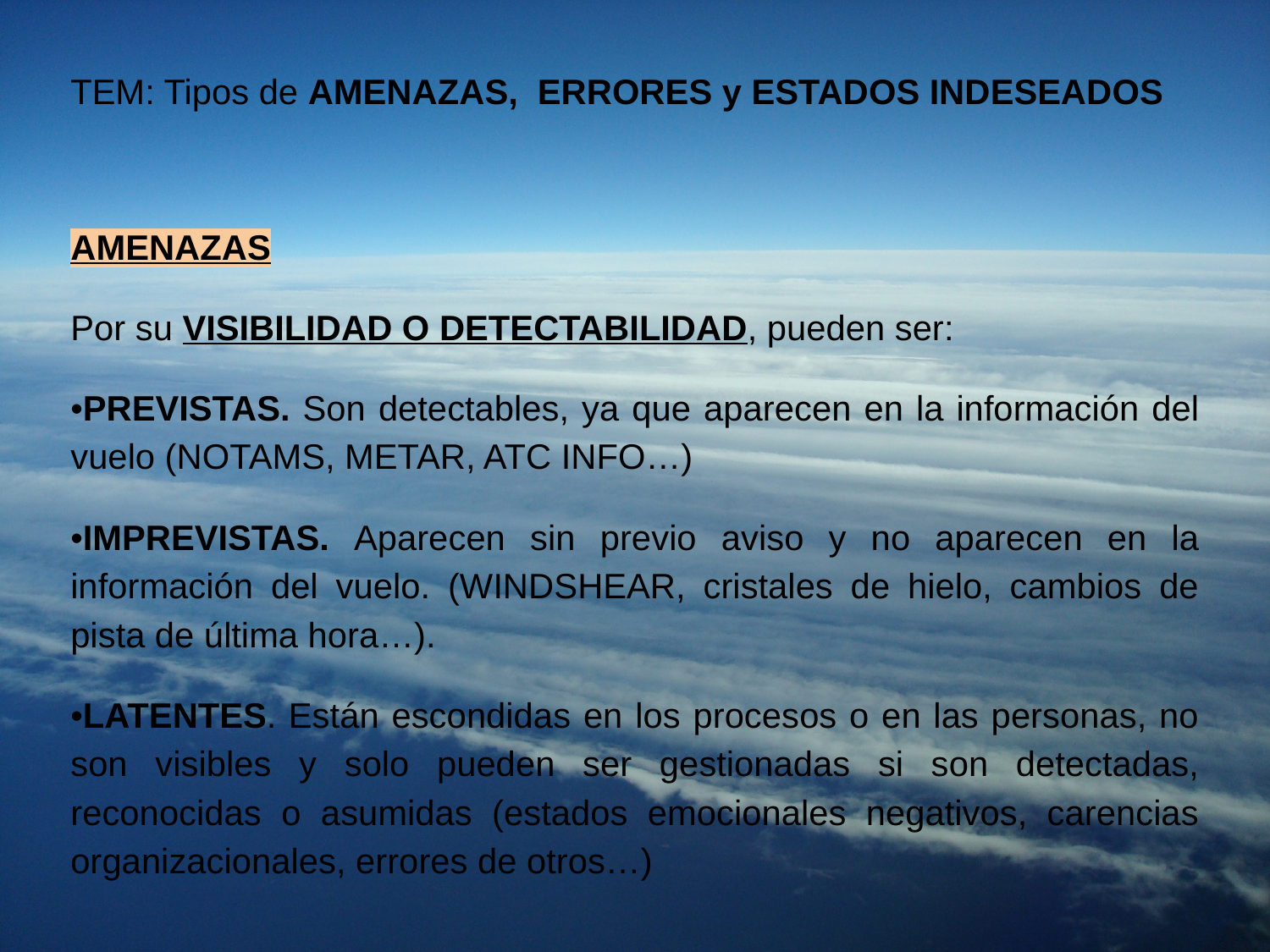

# TEM: Tipos de AMENAZAS,  ERRORES y ESTADOS INDESEADOS

AMENAZAS
Por su VISIBILIDAD O DETECTABILIDAD, pueden ser:
•PREVISTAS. Son detectables, ya que aparecen en la información del vuelo (NOTAMS, METAR, ATC INFO…)
•IMPREVISTAS. Aparecen sin previo aviso y no aparecen en la información del vuelo. (WINDSHEAR, cristales de hielo, cambios de pista de última hora…).
•LATENTES. Están escondidas en los procesos o en las personas, no son visibles y solo pueden ser gestionadas si son detectadas, reconocidas o asumidas (estados emocionales negativos, carencias organizacionales, errores de otros…)